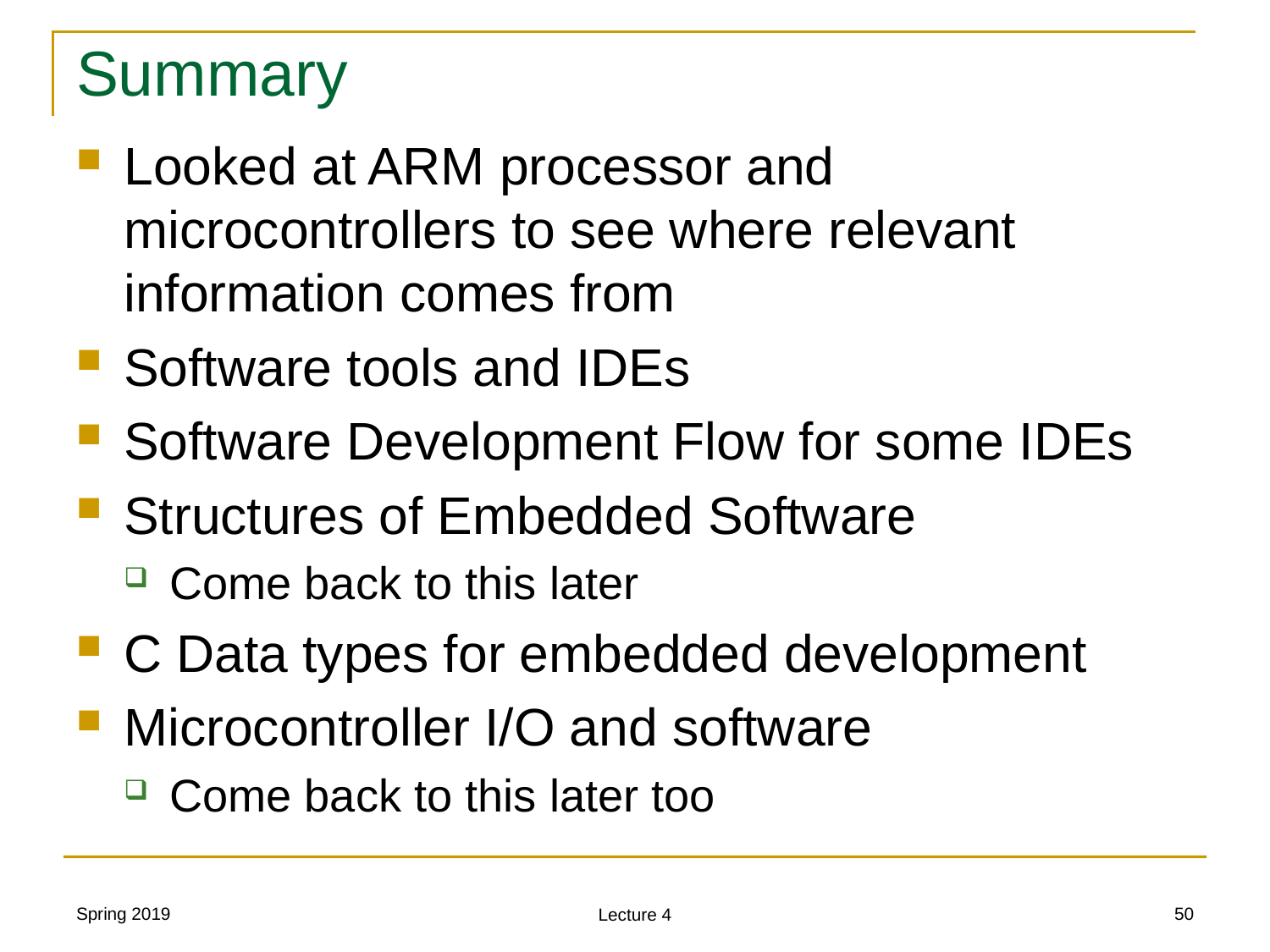

# Summary
Looked at ARM processor and microcontrollers to see where relevant information comes from
Software tools and IDEs
Software Development Flow for some IDEs
Structures of Embedded Software
Come back to this later
C Data types for embedded development
Microcontroller I/O and software
Come back to this later too
Spring 2019
50
Lecture 4